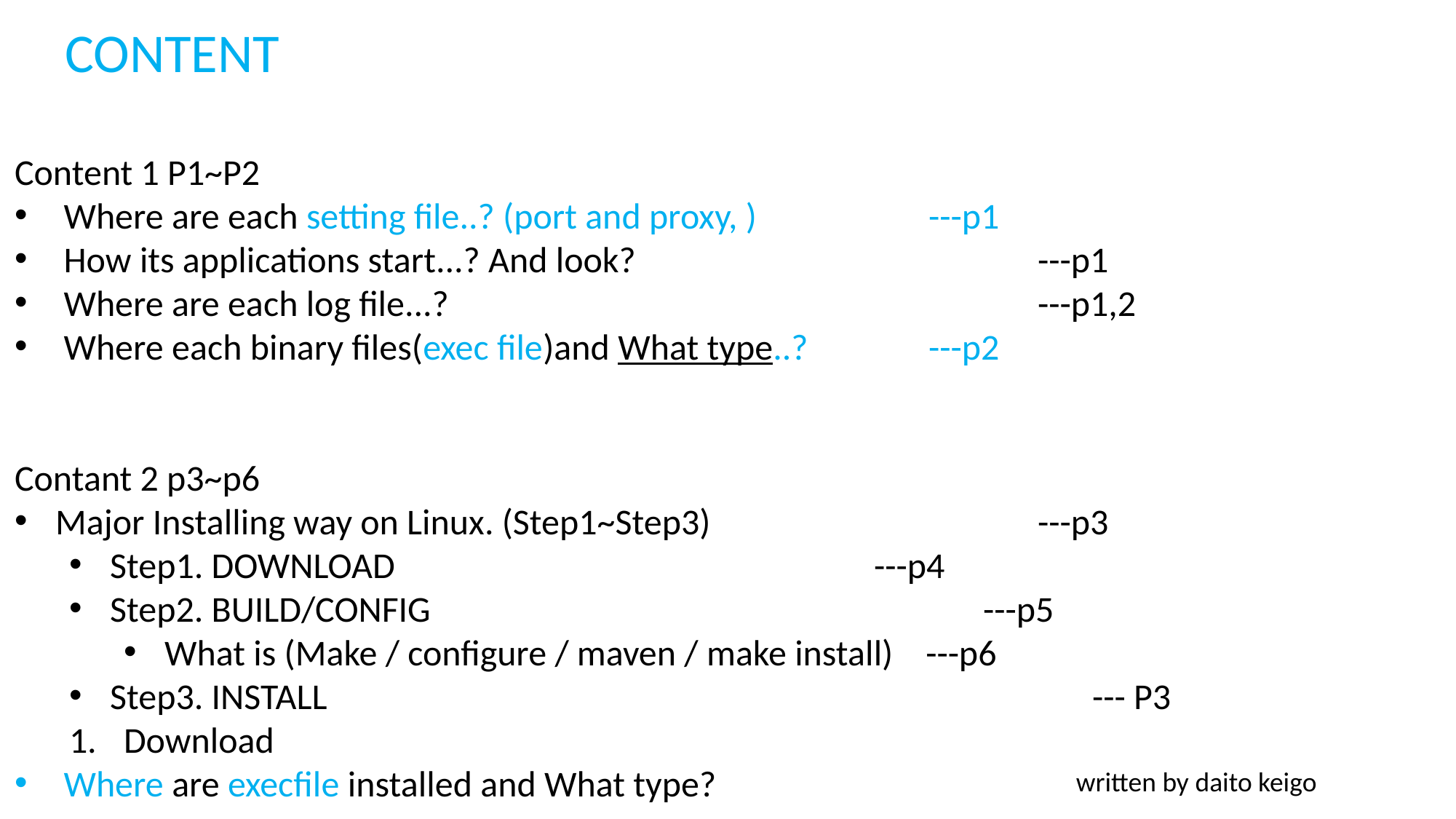

Content 1 P1~P2
 Where are each setting file..? (port and proxy, ) 		---p1
 How its applications start...? And look?				---p1
 Where are each log file...?						---p1,2
 Where each binary files(exec file)and What type..?		---p2

Contant 2 p3~p6
Major Installing way on Linux. (Step1~Step3)			---p3
Step1. DOWNLOAD                                          		---p4
Step2. BUILD/CONFIG				     		---p5
What is (Make / configure / maven / make install)    ---p6
Step3. INSTALL 					   　		--- P3
Download
 Where are execfile installed and What type?

CONTENT
written by daito keigo

2